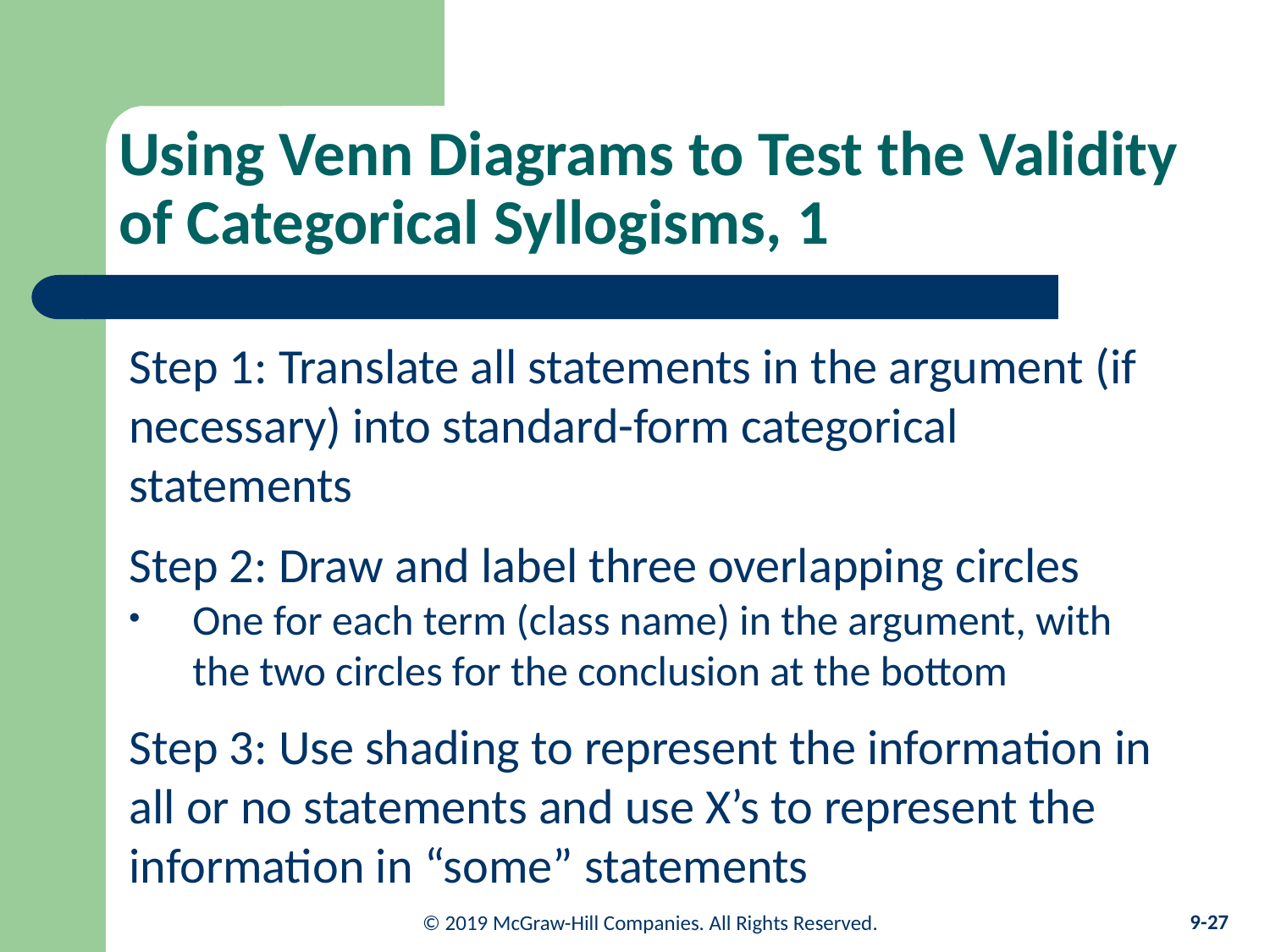

# Using Venn Diagrams to Test the Validity of Categorical Syllogisms, 1
Step 1: Translate all statements in the argument (if necessary) into standard-form categorical statements

Step 2: Draw and label three overlapping circles
One for each term (class name) in the argument, with the two circles for the conclusion at the bottom

Step 3: Use shading to represent the information in all or no statements and use X’s to represent the information in “some” statements